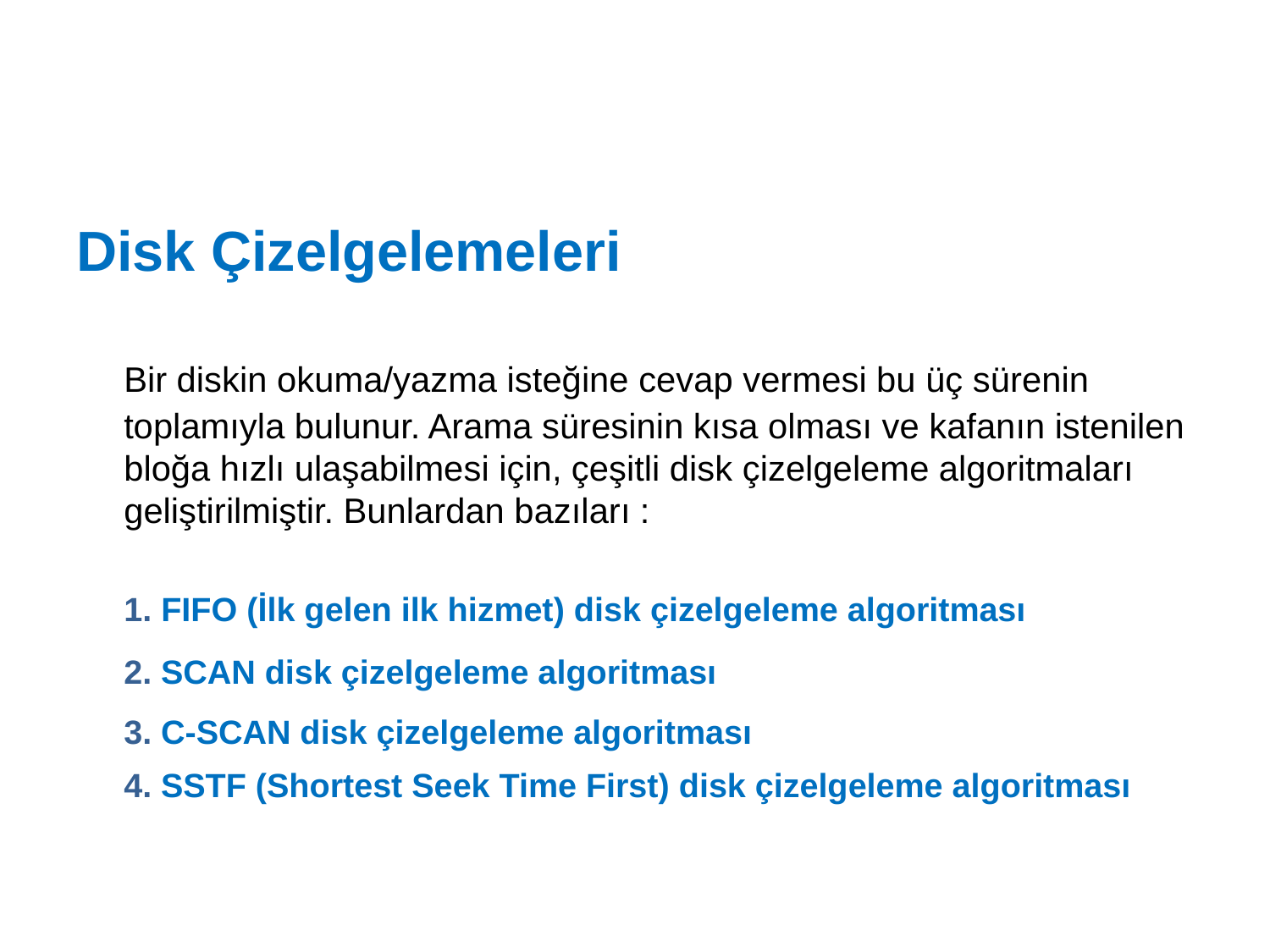

Disk Çizelgelemeleri

	Bir diskin okuma/yazma isteğine cevap vermesi bu üç sürenin toplamıyla bulunur. Arama süresinin kısa olması ve kafanın istenilen bloğa hızlı ulaşabilmesi için, çeşitli disk çizelgeleme algoritmaları geliştirilmiştir. Bunlardan bazıları :

	1. FIFO (İlk gelen ilk hizmet) disk çizelgeleme algoritması

	2. SCAN disk çizelgeleme algoritması

	3. C-SCAN disk çizelgeleme algoritması

	4. SSTF (Shortest Seek Time First) disk çizelgeleme algoritması